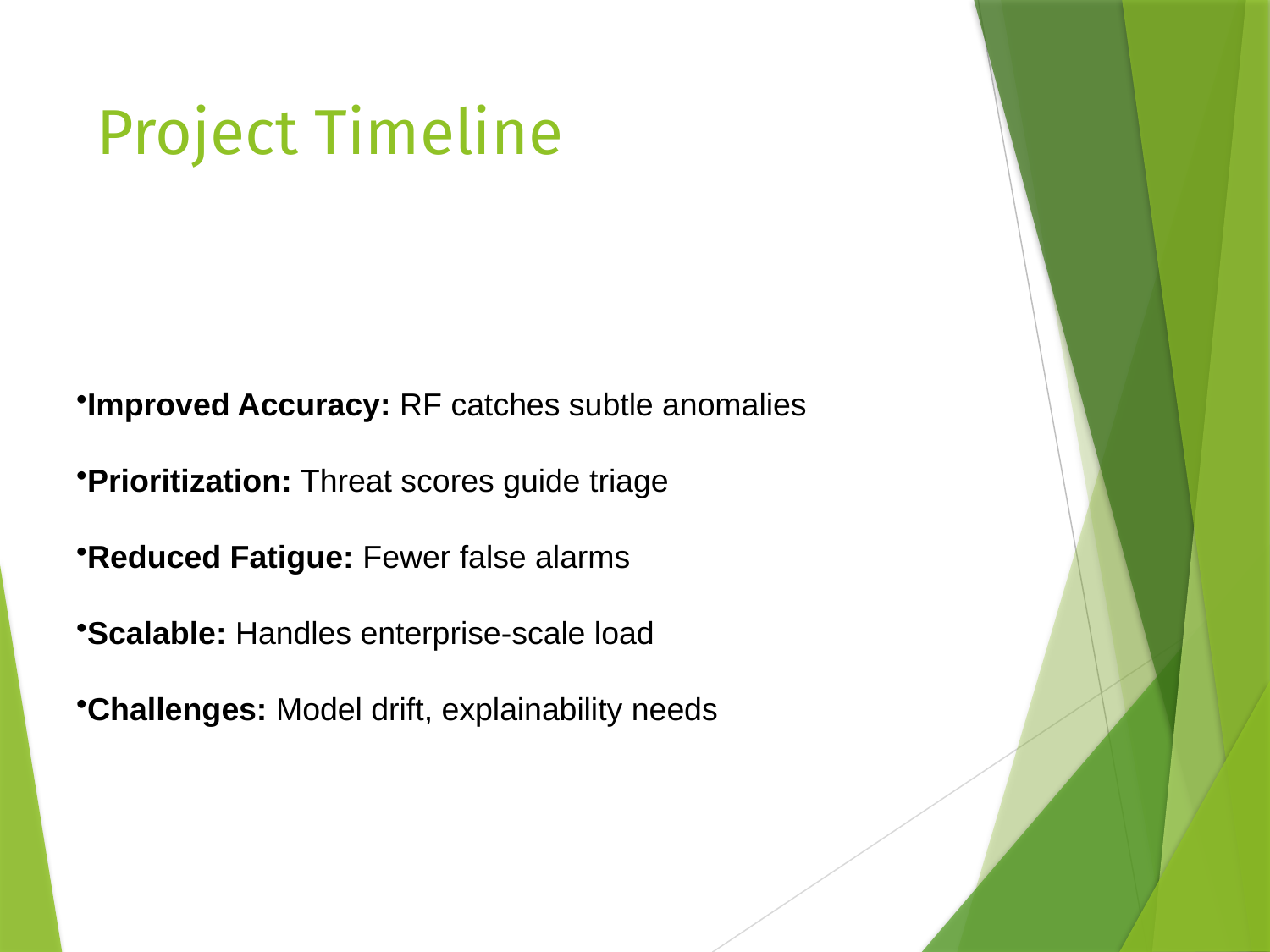

# Project Timeline
Improved Accuracy: RF catches subtle anomalies
Prioritization: Threat scores guide triage
Reduced Fatigue: Fewer false alarms
Scalable: Handles enterprise‑scale load
Challenges: Model drift, explainability needs